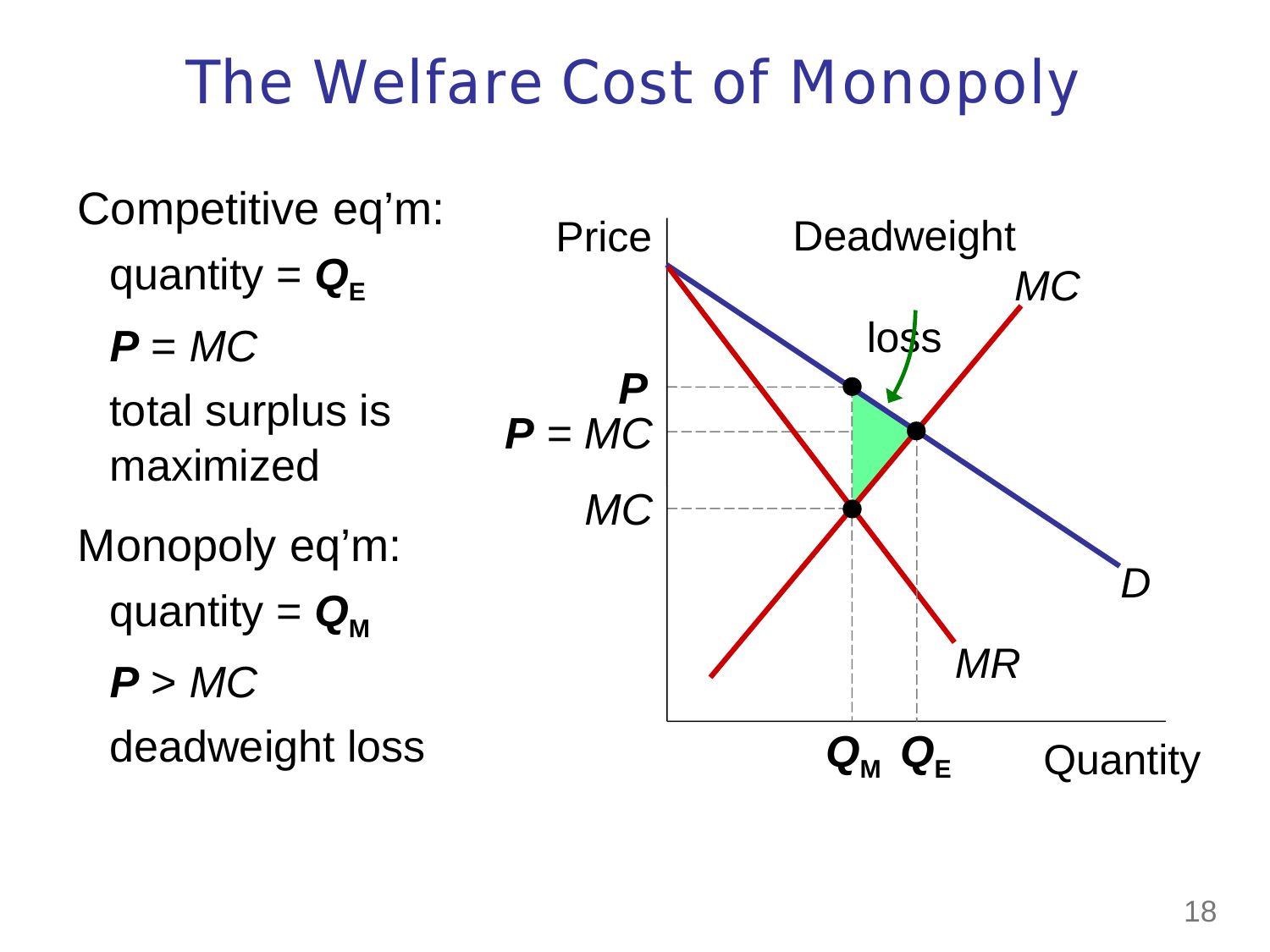

# The Welfare Cost of Monopoly
Competitive eq’m:
quantity = QE
P = MC
total surplus is maximized
Monopoly eq’m:
quantity = QM
P > MC
deadweight loss
Deadweight
loss

Price

Quantity
MC

D

MR
P

MC

QM
P = MC

QE